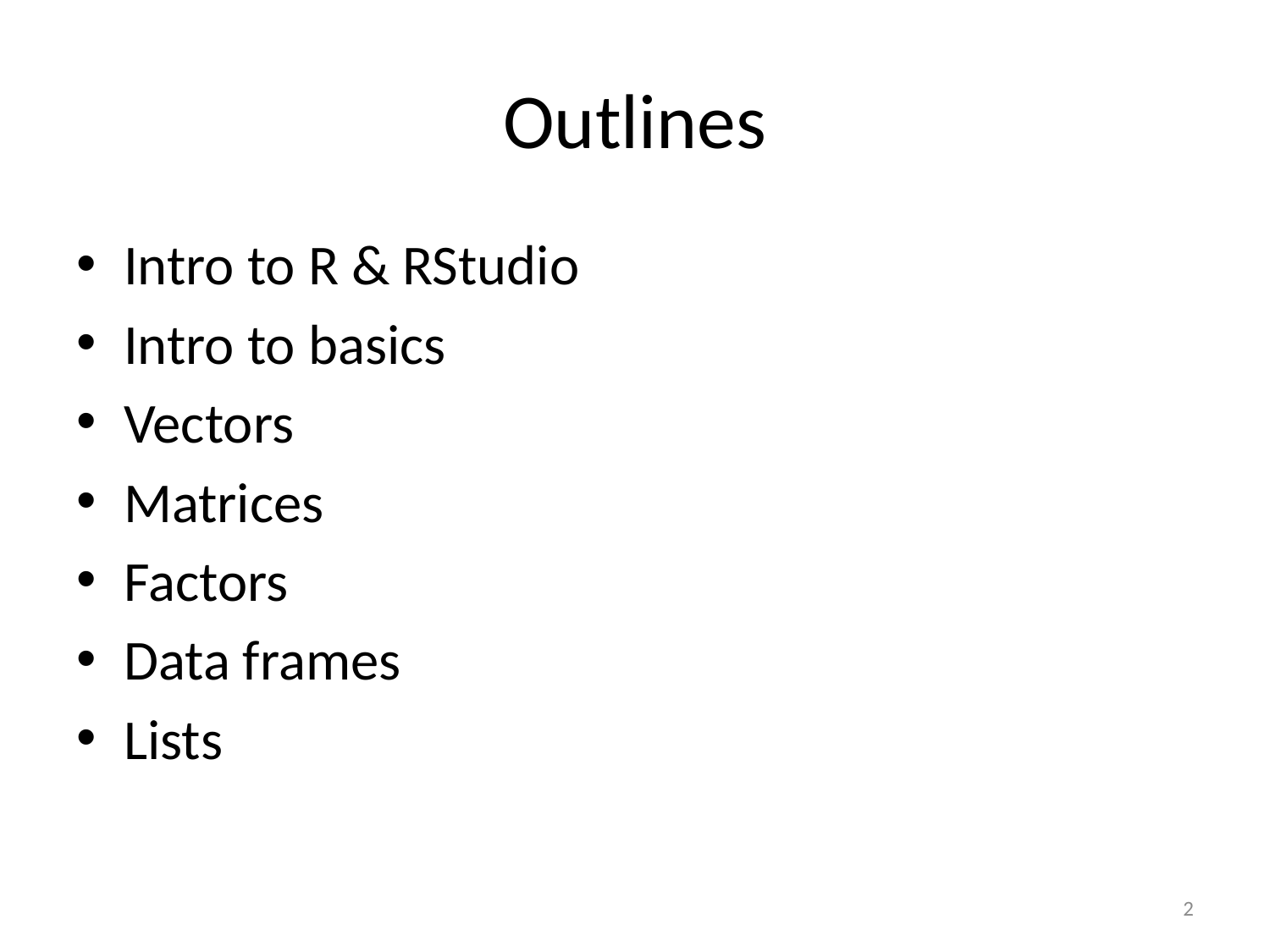

# Outlines
Intro to R & RStudio
Intro to basics
Vectors
Matrices
Factors
Data frames
Lists

2